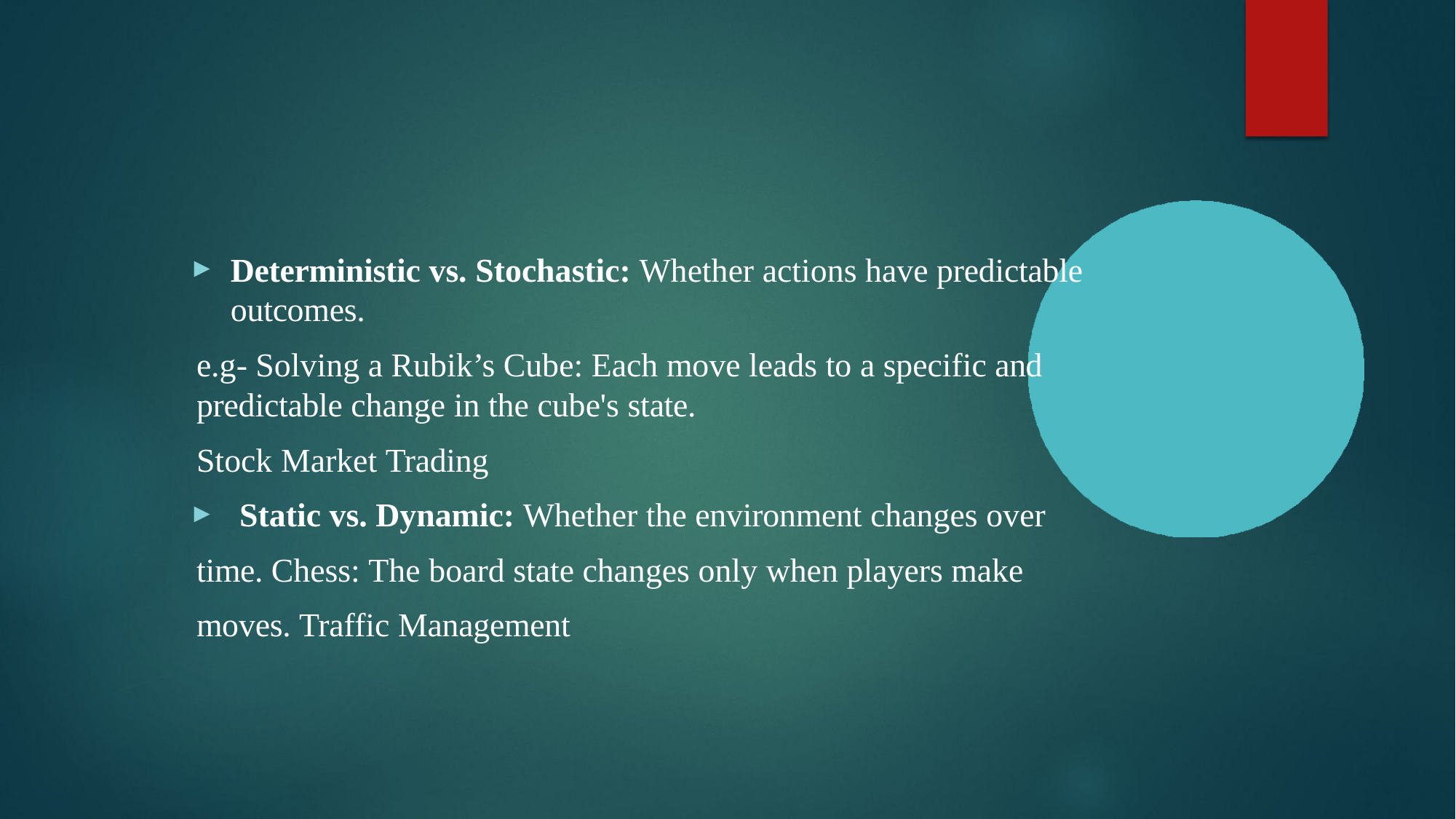

Deterministic vs. Stochastic: Whether actions have predictable outcomes.
e.g- Solving a Rubik’s Cube: Each move leads to a specific and predictable change in the cube's state.
Stock Market Trading
	Static vs. Dynamic: Whether the environment changes over time. Chess: The board state changes only when players make moves. Traffic Management